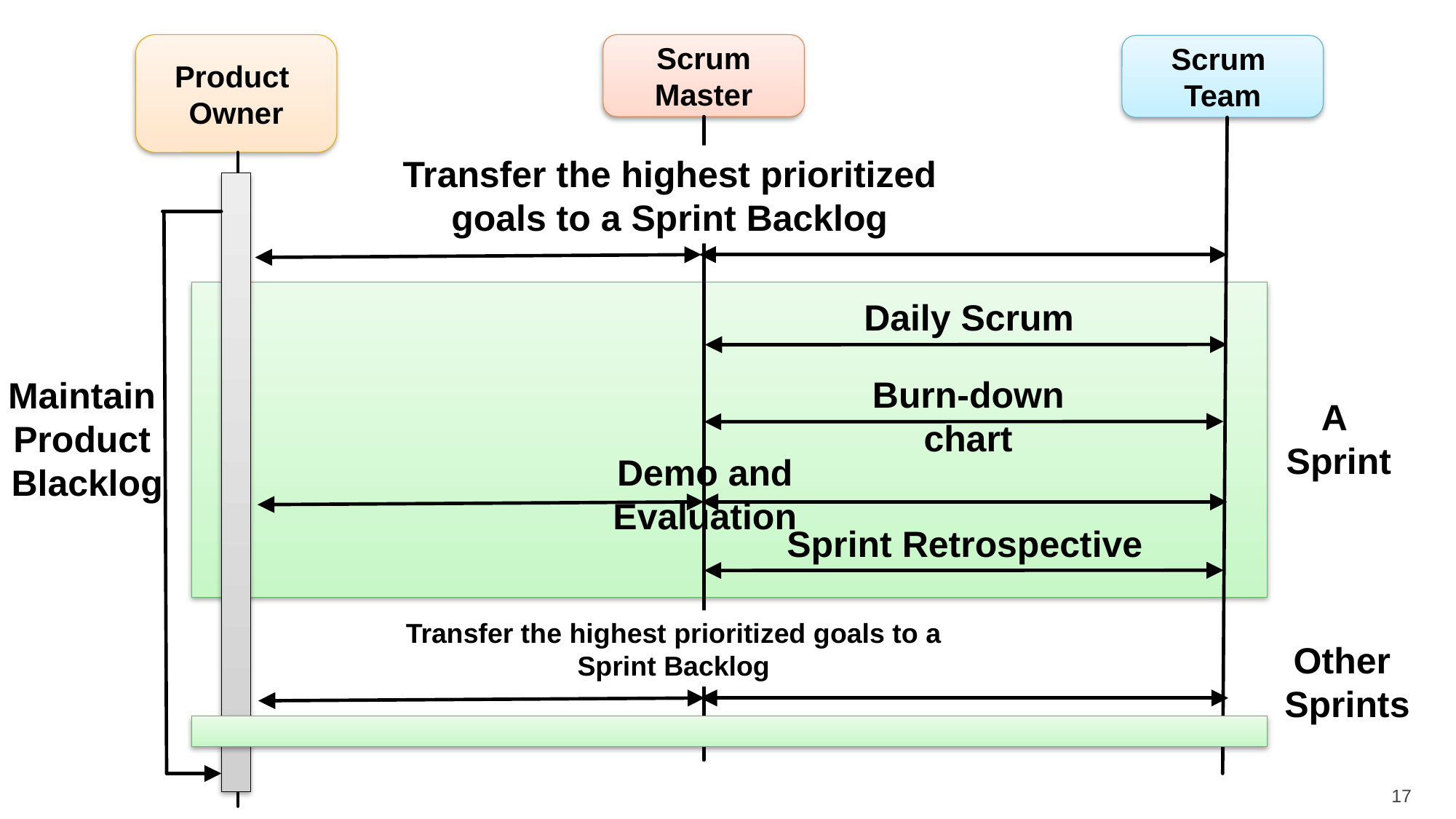

Product
Owner
Scrum Master
Scrum
Team
Transfer the highest prioritized goals to a Sprint Backlog

Maintain
Product
Blacklog

A
Sprint
Daily Scrum
Burn-down chart
Demo and Evaluation
Sprint Retrospective
Transfer the highest prioritized goals to a Sprint Backlog
Other
Sprints

17